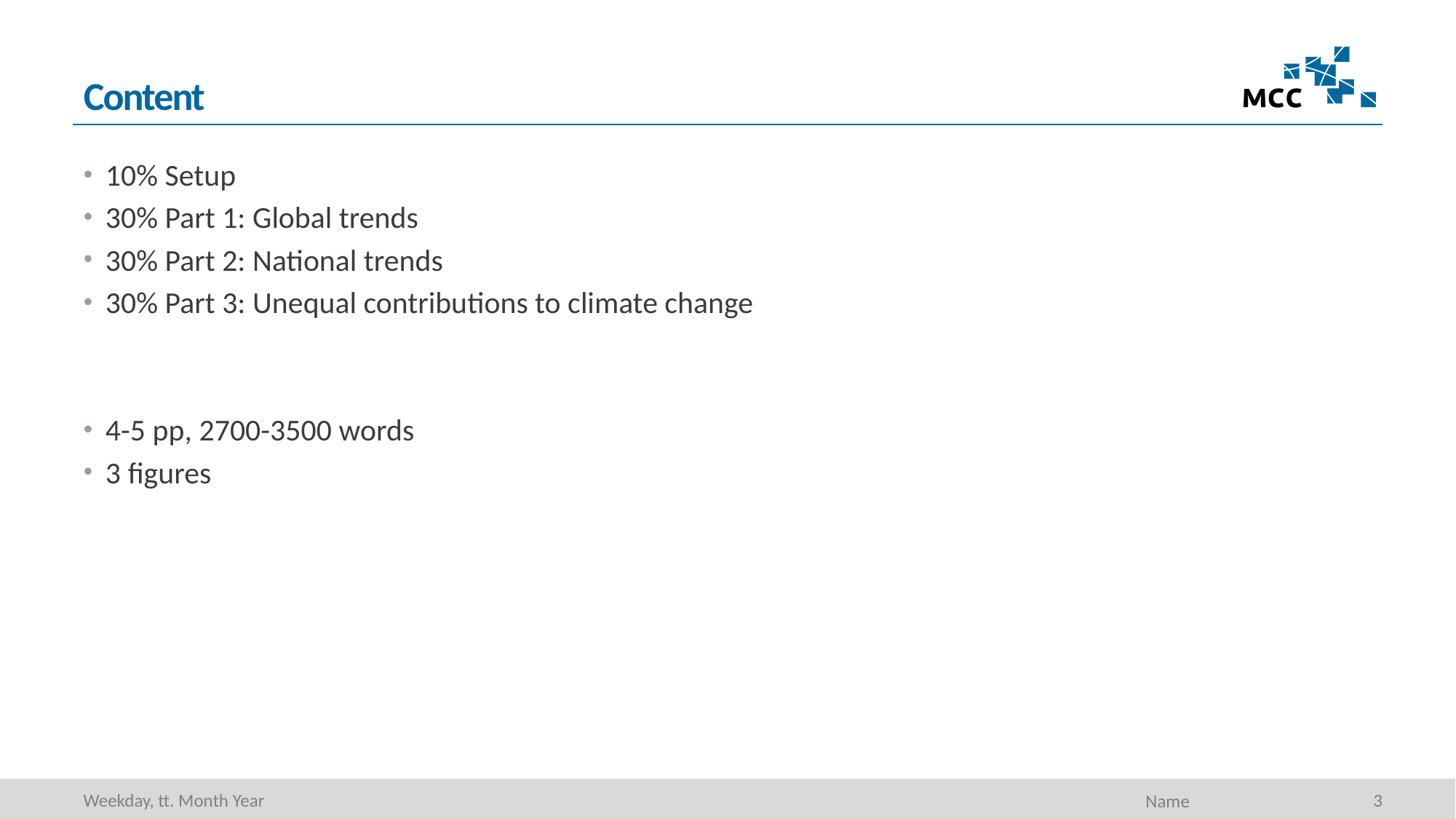

# Content
10% Setup
30% Part 1: Global trends
30% Part 2: National trends
30% Part 3: Unequal contributions to climate change

4-5 pp, 2700-3500 words
3 figures